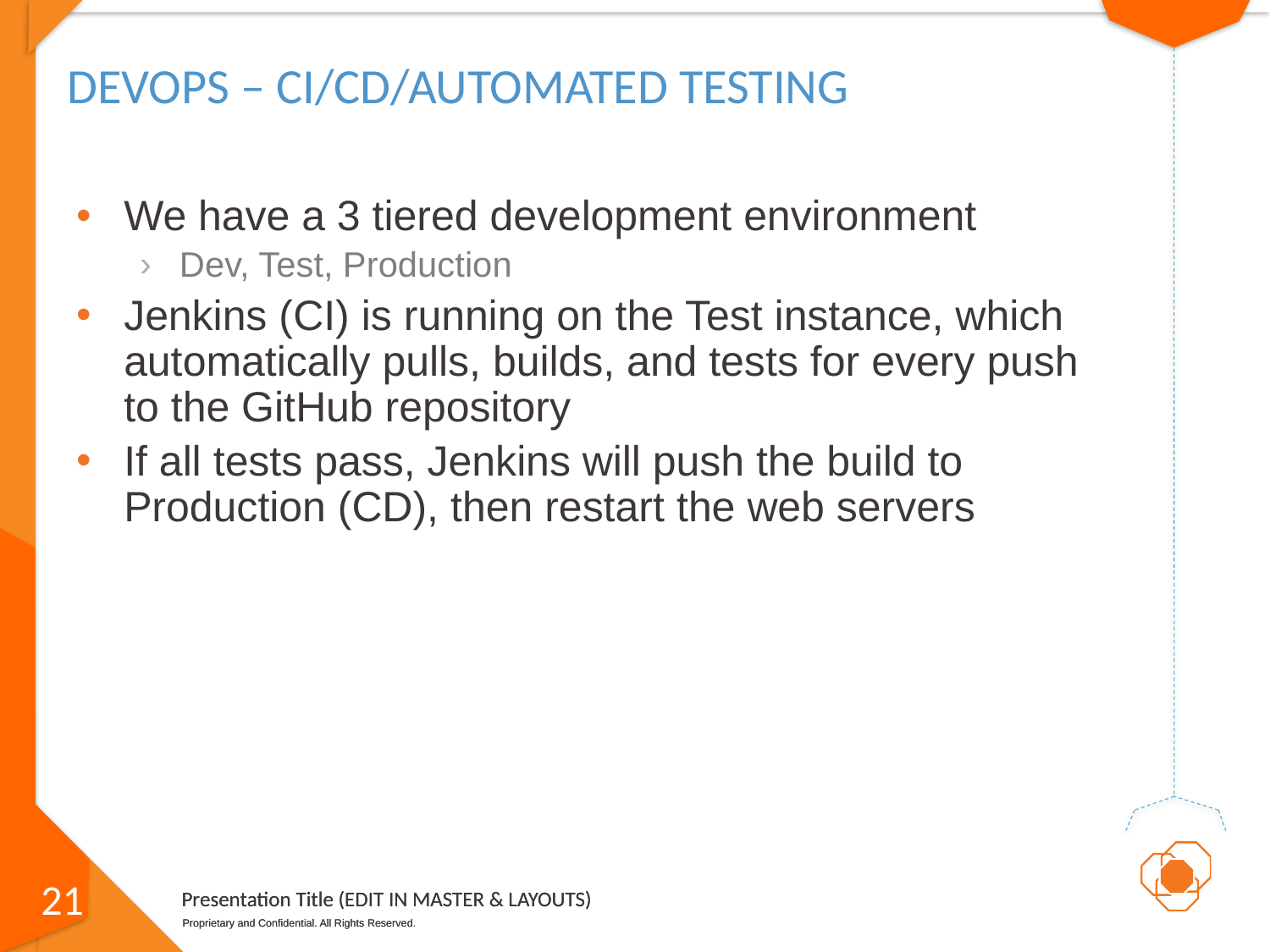

# DevOps – Ci/cd/automated testing
We have a 3 tiered development environment
Dev, Test, Production
Jenkins (CI) is running on the Test instance, which automatically pulls, builds, and tests for every push to the GitHub repository
If all tests pass, Jenkins will push the build to Production (CD), then restart the web servers
21